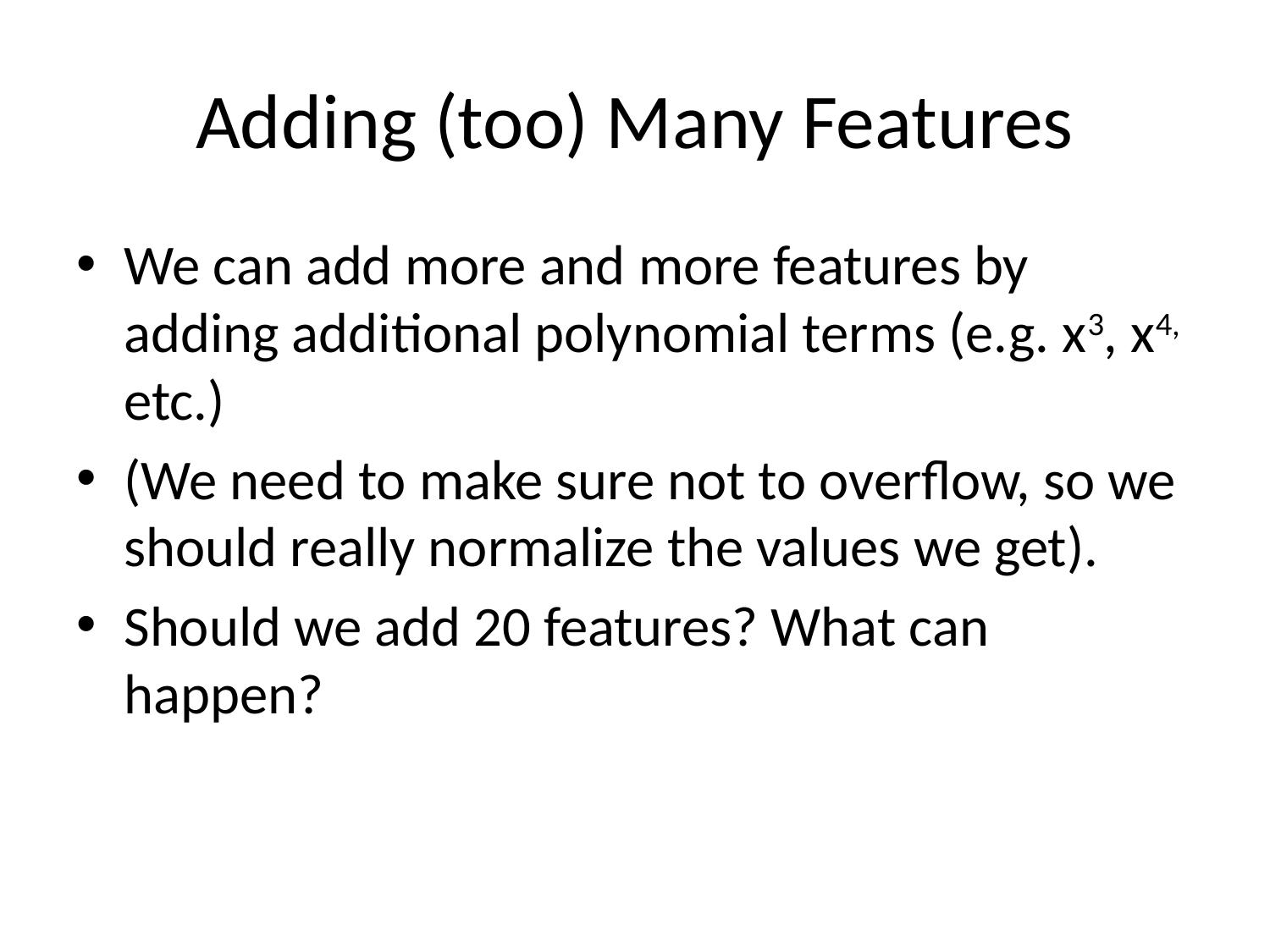

# Adding (too) Many Features
We can add more and more features by adding additional polynomial terms (e.g. x3, x4, etc.)
(We need to make sure not to overflow, so we should really normalize the values we get).
Should we add 20 features? What can happen?